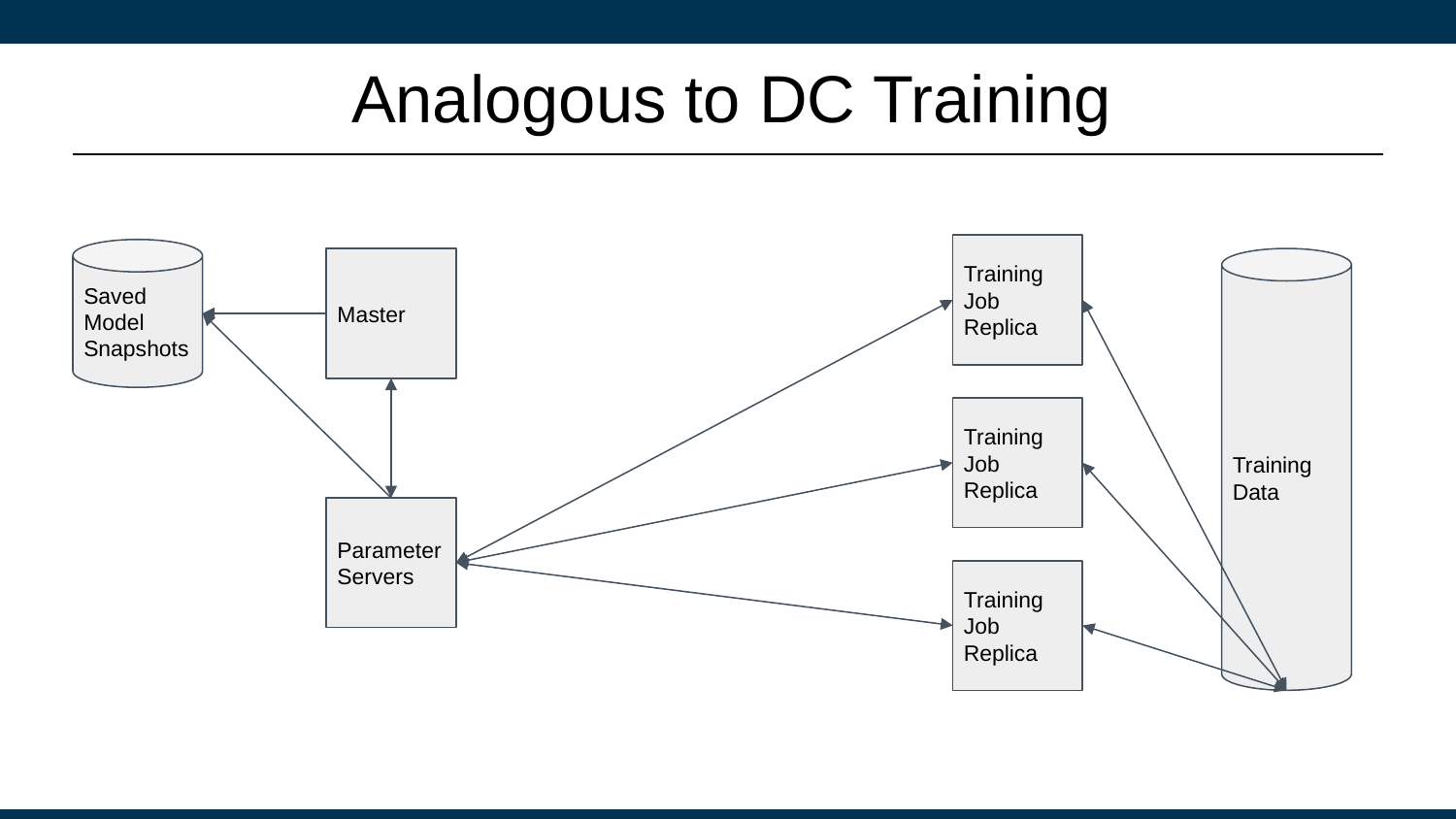

# Analogous to DC Training
Training Job Replica
Saved Model Snapshots
Master
Training Data
Training Job
Replica
Parameter Servers
Training Job
Replica